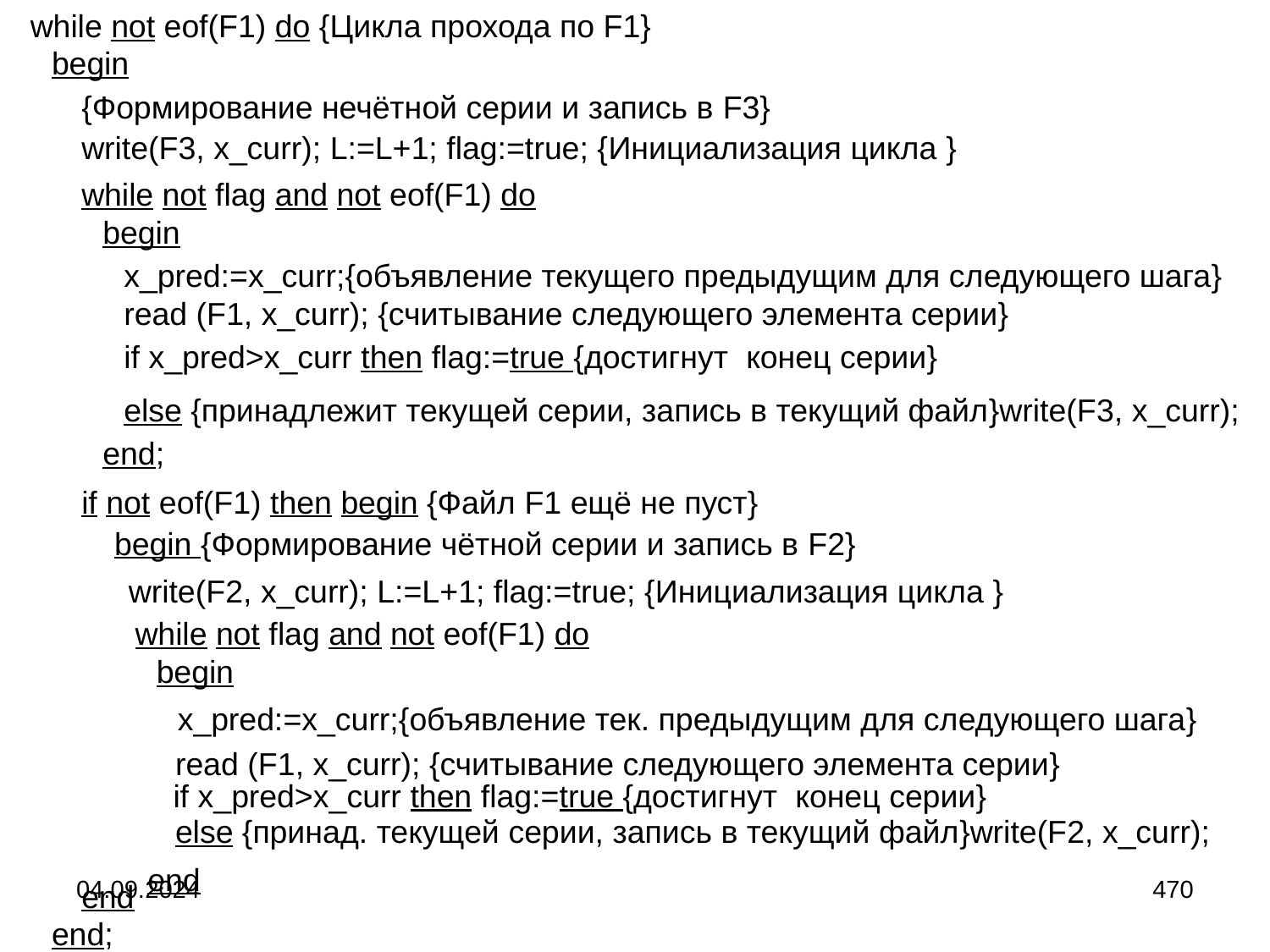

while not eof(F1) do {Цикла прохода по F1}
begin
{Формирование нечётной серии и запись в F3}
write(F3, x_curr); L:=L+1; flag:=true; {Инициализация цикла }
while not flag and not eof(F1) do
begin
x_pred:=x_curr;{объявление текущего предыдущим для следующего шага}
read (F1, x_curr); {считывание следующего элемента серии}
if x_pred>x_curr then flag:=true {достигнут  конец серии}
else {принадлежит текущей серии, запись в текущий файл}write(F3, x_curr);
end;
if not eof(F1) then begin {Файл F1 ещё не пуст}
begin {Формирование чётной серии и запись в F2}
write(F2, x_curr); L:=L+1; flag:=true; {Инициализация цикла }
while not flag and not eof(F1) do
begin
x_pred:=x_curr;{объявление тек. предыдущим для следующего шага}
read (F1, x_curr); {считывание следующего элемента серии}
if x_pred>x_curr then flag:=true {достигнут  конец серии}
else {принад. текущей серии, запись в текущий файл}write(F2, x_curr);
end
04.09.2024
470
end
end;